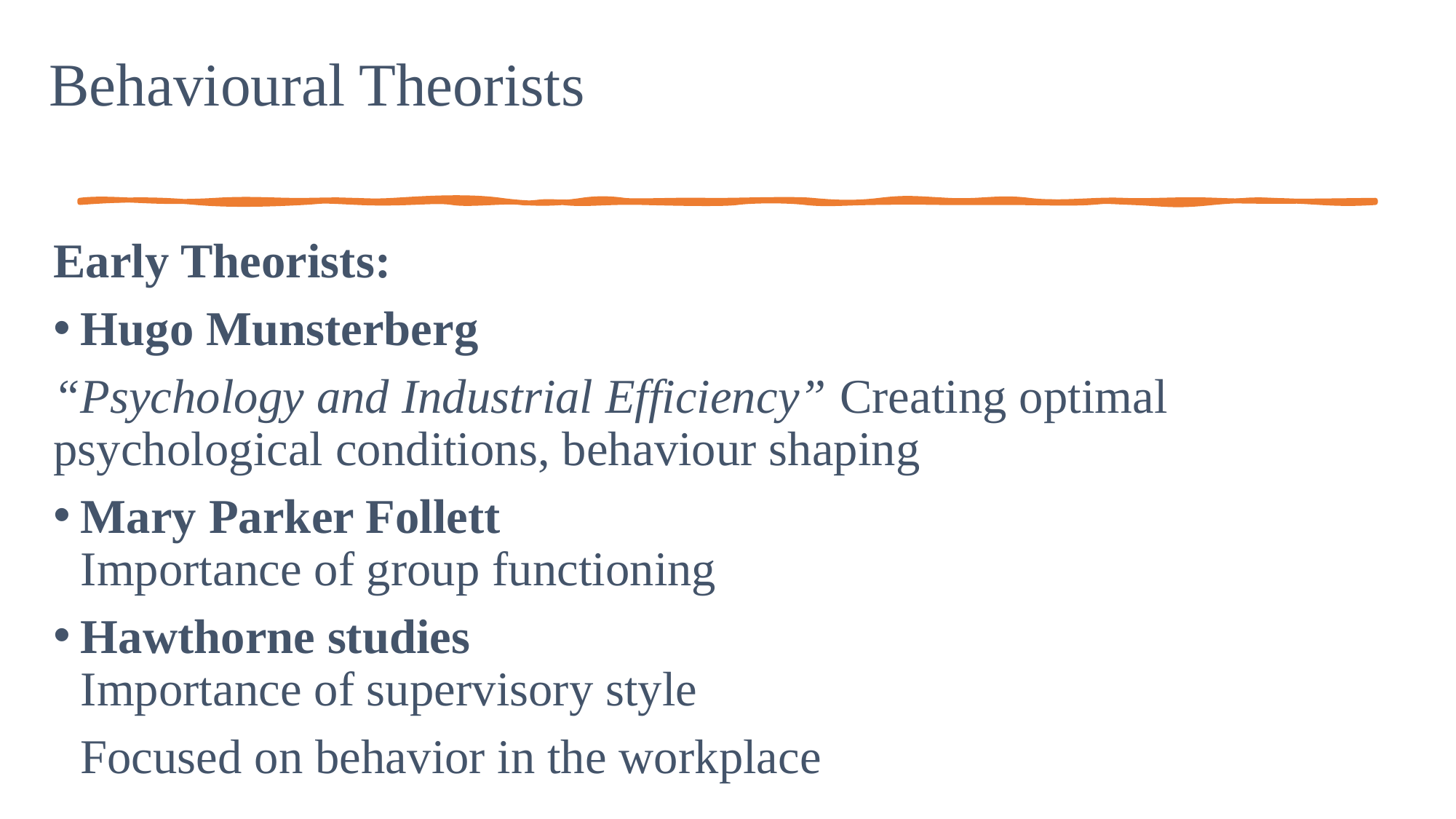

# Behavioural Theorists

Early Theorists:
Hugo Munsterberg
“Psychology and Industrial Efficiency” Creating optimal psychological conditions, behaviour shaping
Mary Parker Follett
Importance of group functioning
Hawthorne studies
Importance of supervisory style
  Focused on behavior in the workplace